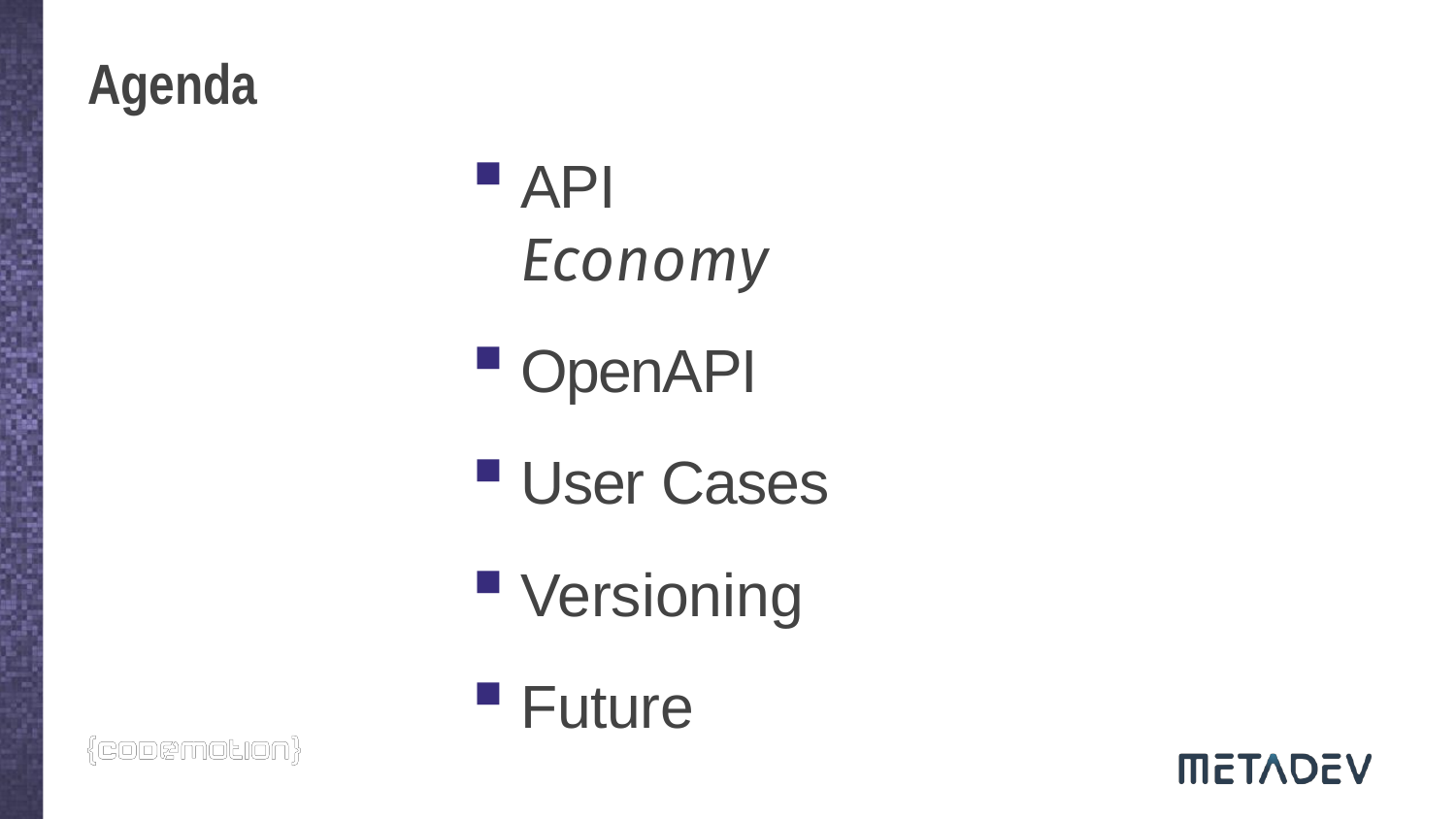

# Agenda
API Economy
OpenAPI
User Cases
Versioning
Future